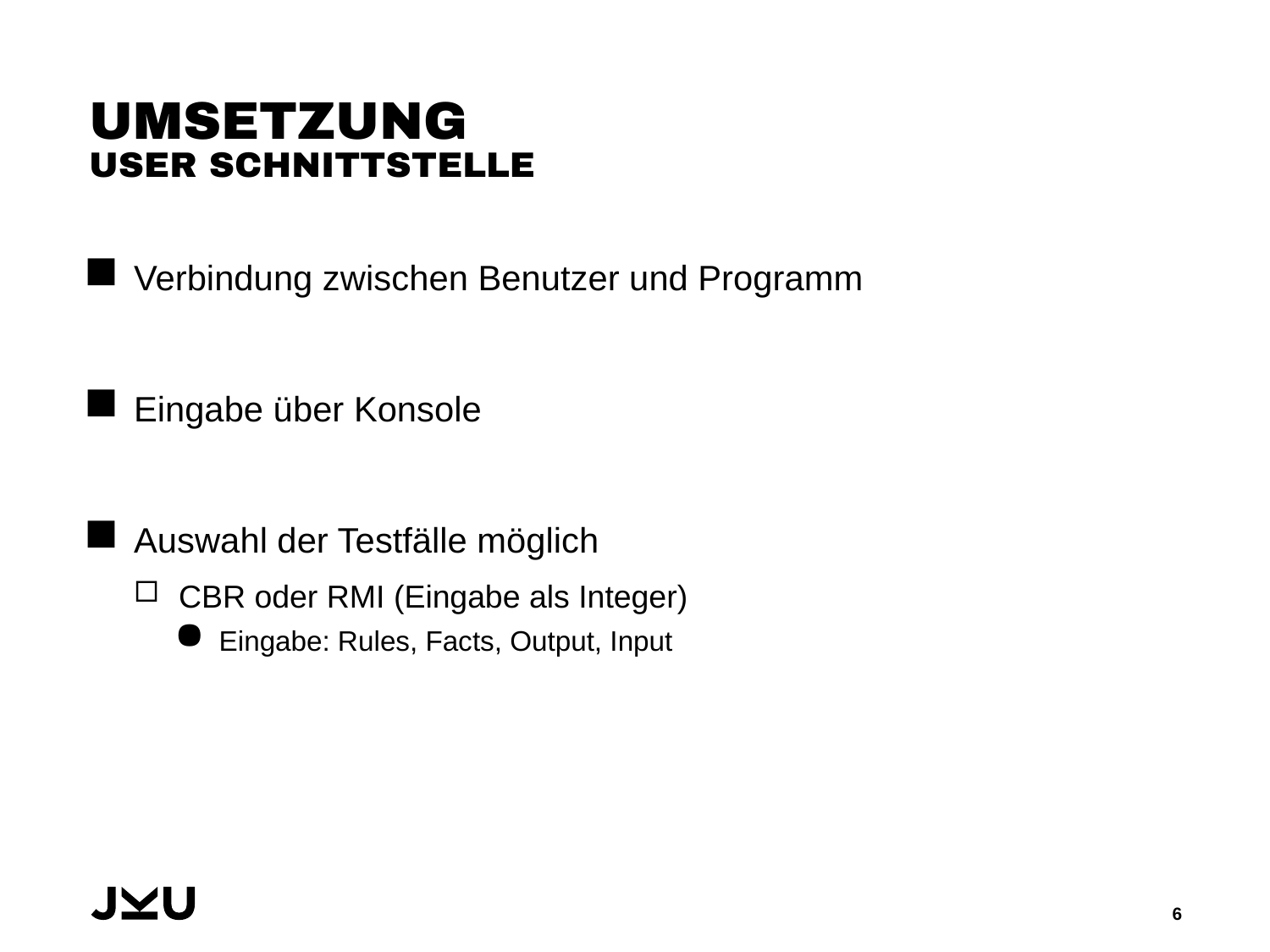

# Umsetzung User Schnittstelle
Verbindung zwischen Benutzer und Programm

Eingabe über Konsole

Auswahl der Testfälle möglich
CBR oder RMI (Eingabe als Integer)
Eingabe: Rules, Facts, Output, Input
6